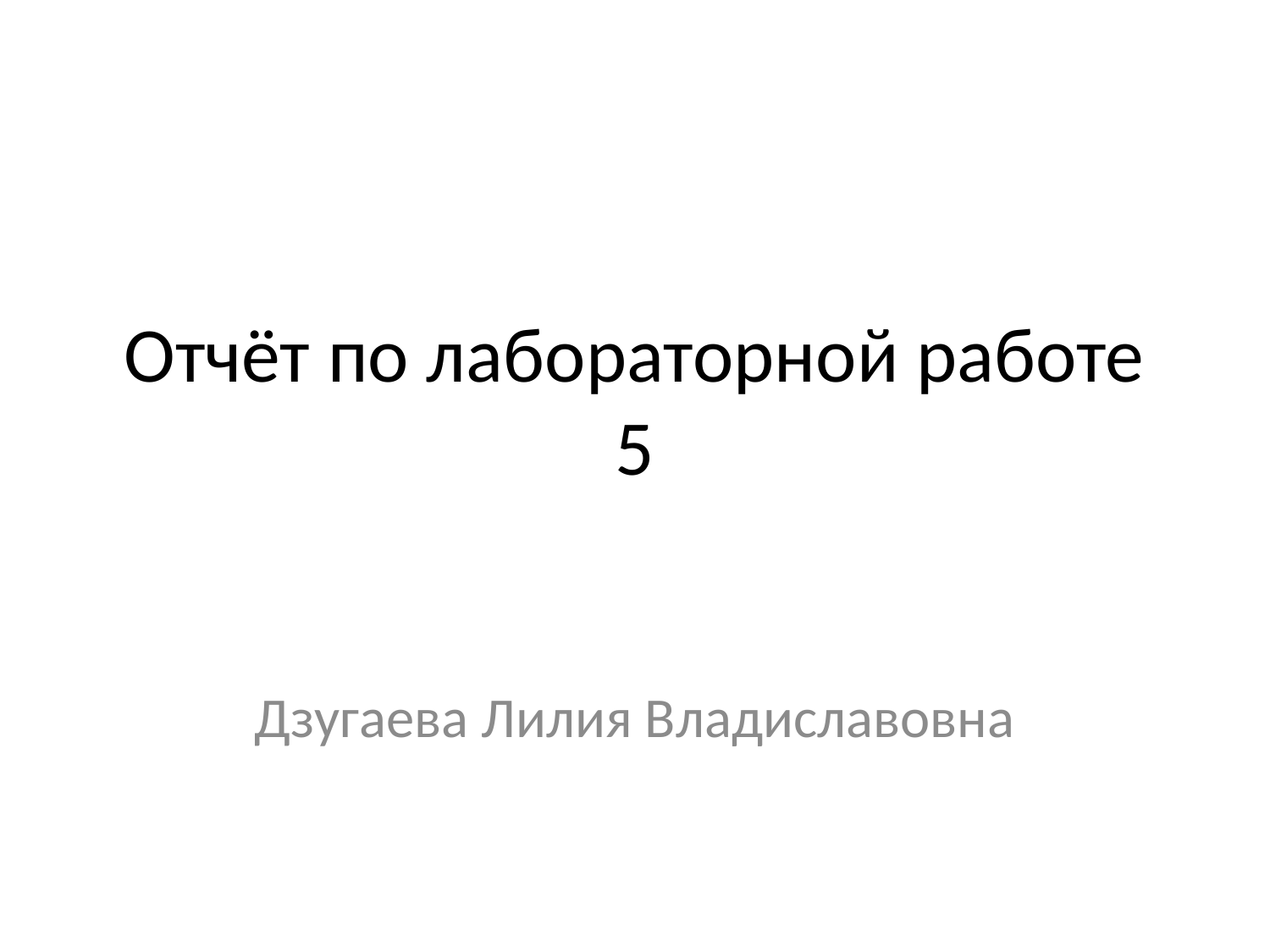

# Отчёт по лабораторной работе 5
Дзугаева Лилия Владиславовна